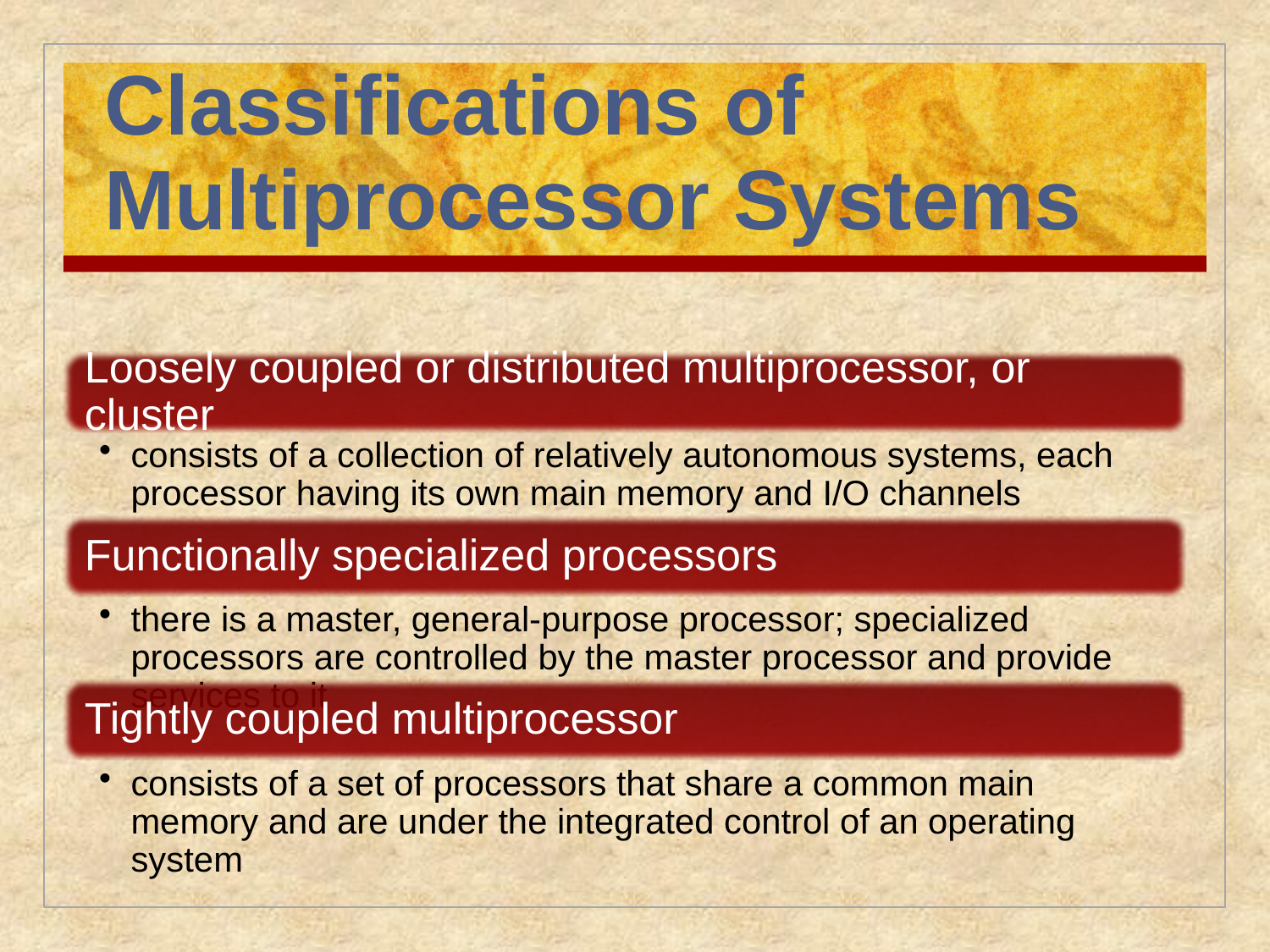

# Classifications of Multiprocessor Systems
Loosely coupled or distributed multiprocessor, or cluster
consists of a collection of relatively autonomous systems, each processor having its own main memory and I/O channels
Functionally specialized processors
there is a master, general-purpose processor; specialized processors are controlled by the master processor and provide services to it
Tightly coupled multiprocessor
consists of a set of processors that share a common main memory and are under the integrated control of an operating system